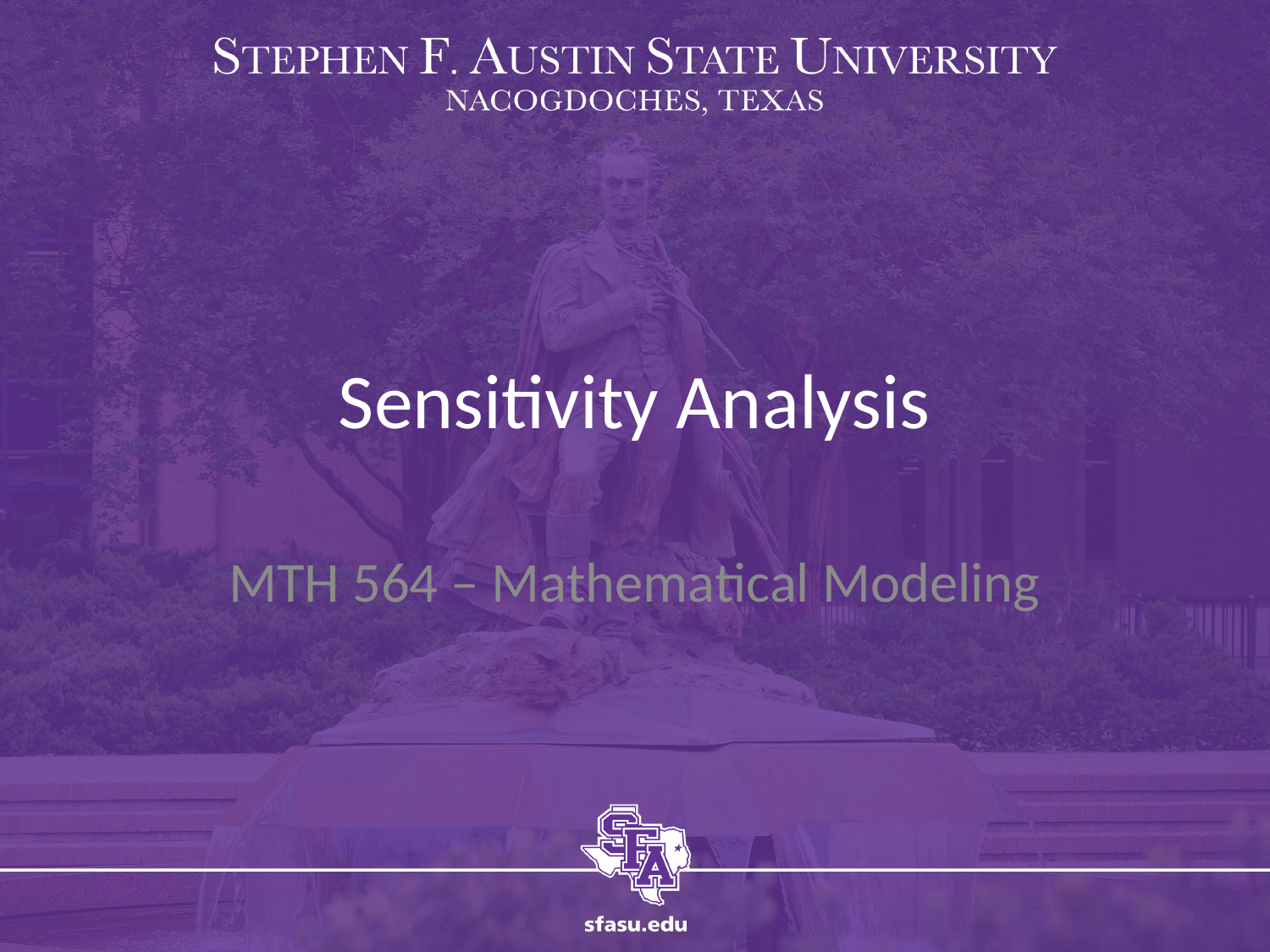

# Sensitivity Analysis
MTH 564 – Mathematical Modeling